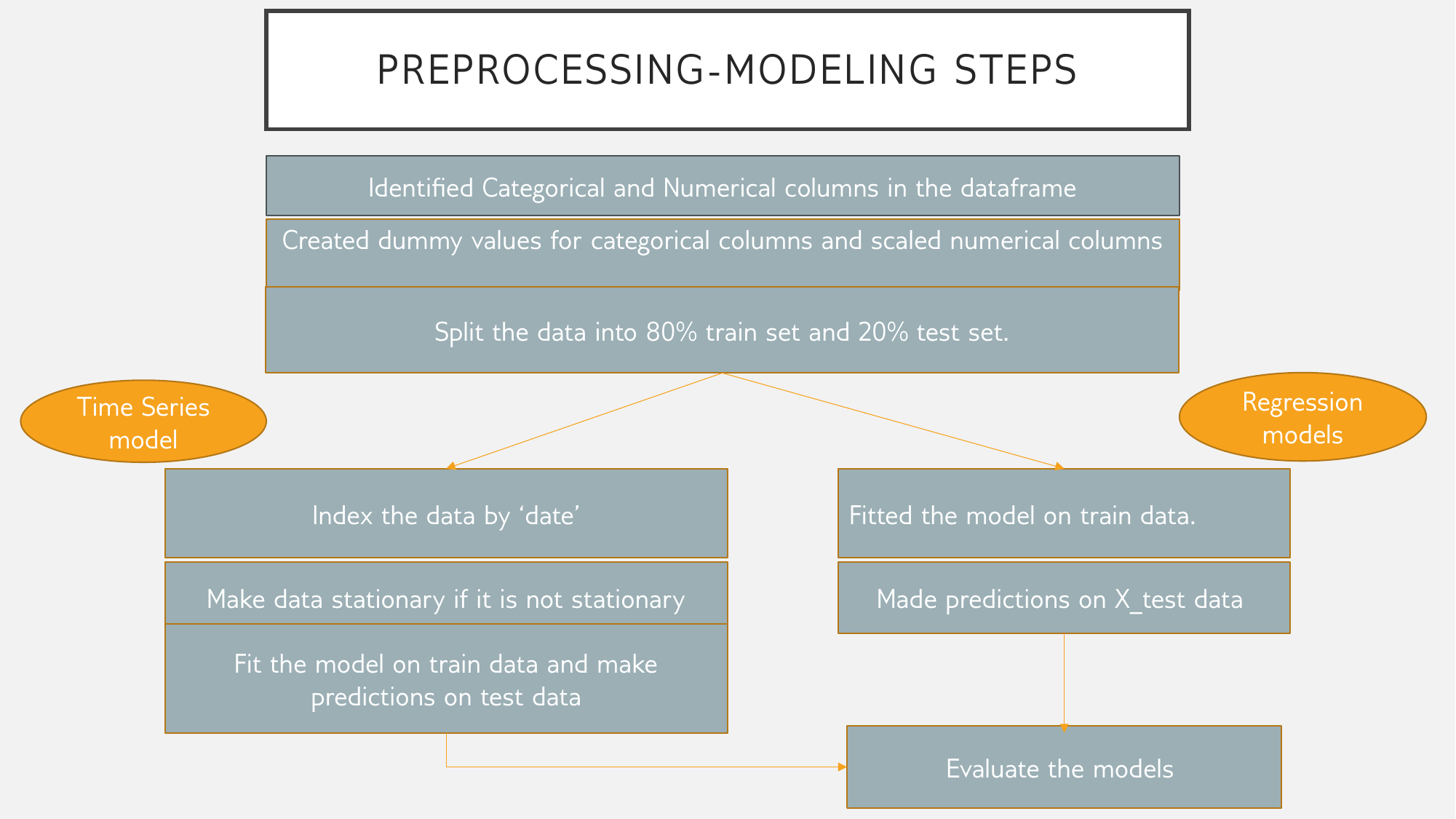

# Preprocessing-Modeling steps
Identified Categorical and Numerical columns in the dataframe
Created dummy values for categorical columns and scaled numerical columns

Split the data into 80% train set and 20% test set.
Regression models
Time Series model
Index the data by ‘date’
Fitted the model on train data.
Made predictions on X_test data
Make data stationary if it is not stationary
Fit the model on train data and make predictions on test data
Evaluate the models